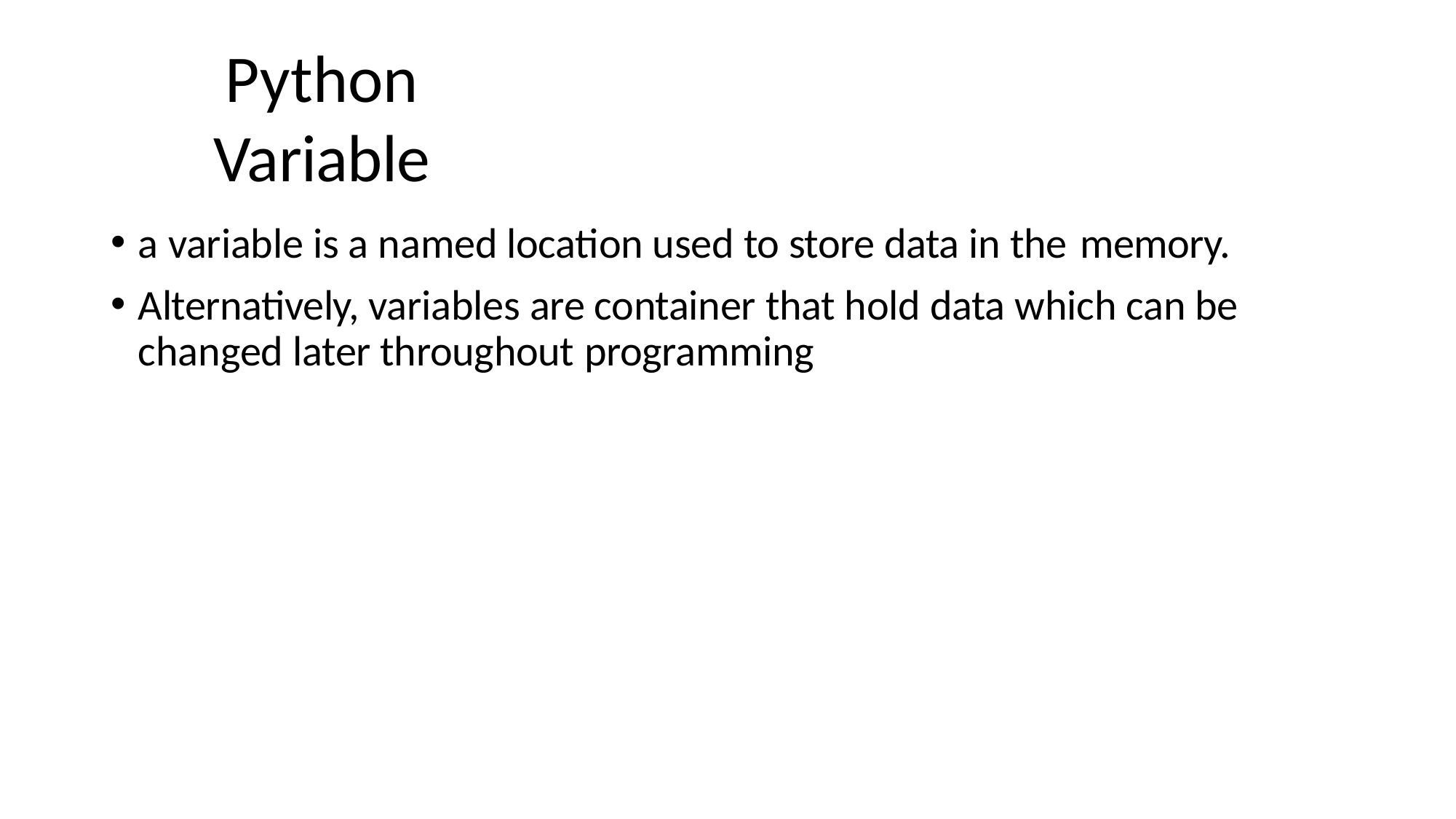

# Python Variable
a variable is a named location used to store data in the memory.
Alternatively, variables are container that hold data which can be  changed later throughout programming